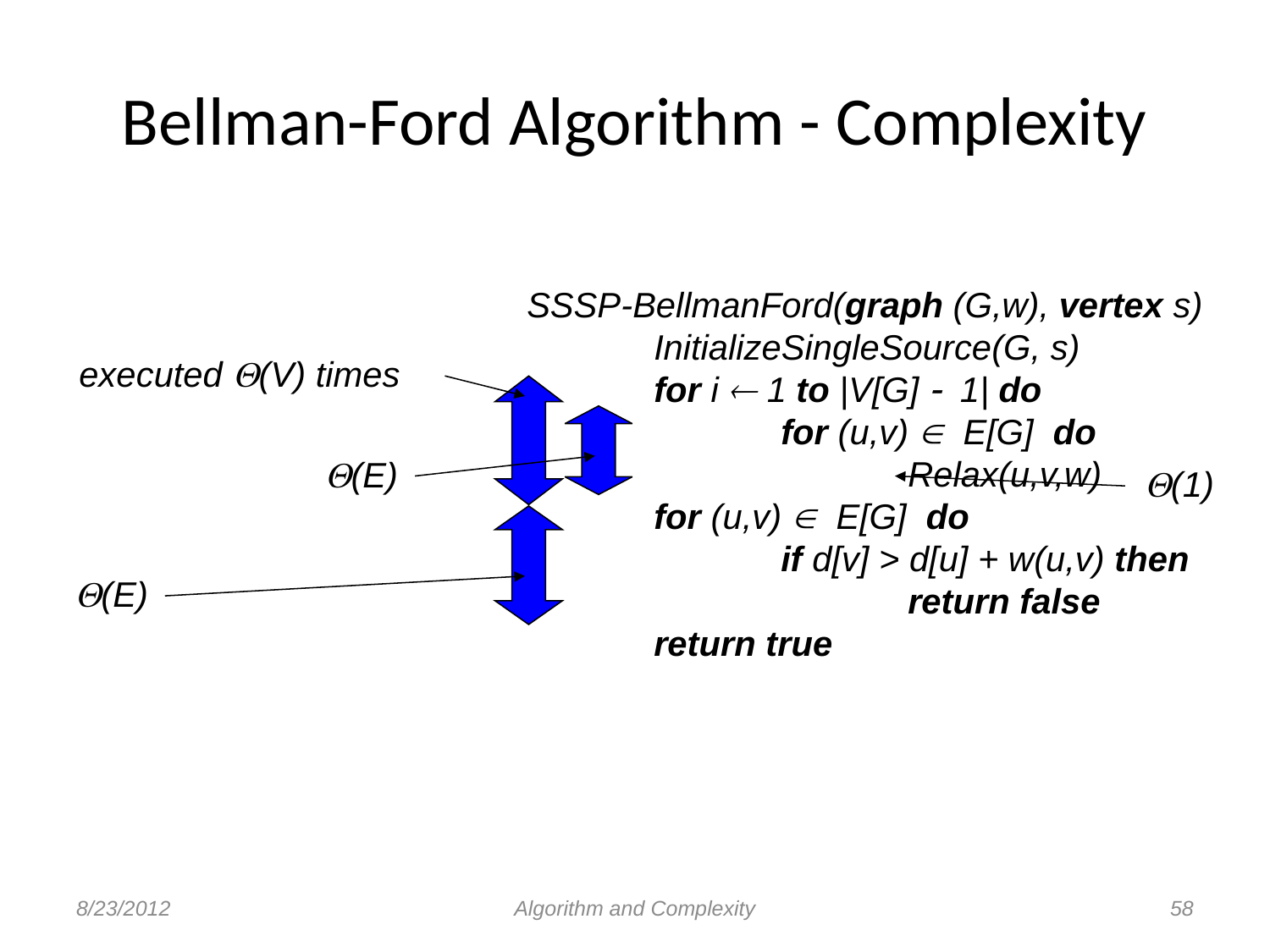

Bellman-Ford Algorithm - Complexity
SSSP-BellmanFord(graph (G,w), vertex s)
	InitializeSingleSource(G, s)
	for i ← 1 to |V[G] −  1| do
		for (u,v) ∈  E[G]  do
			Relax(u,v,w)
	for (u,v) ∈  E[G]  do
		if d[v] > d[u] + w(u,v) then
			return false
	return true
executed Θ(V) times

Θ(E)

Θ(1)

Θ(E)

8/23/2012
Algorithm and Complexity
58